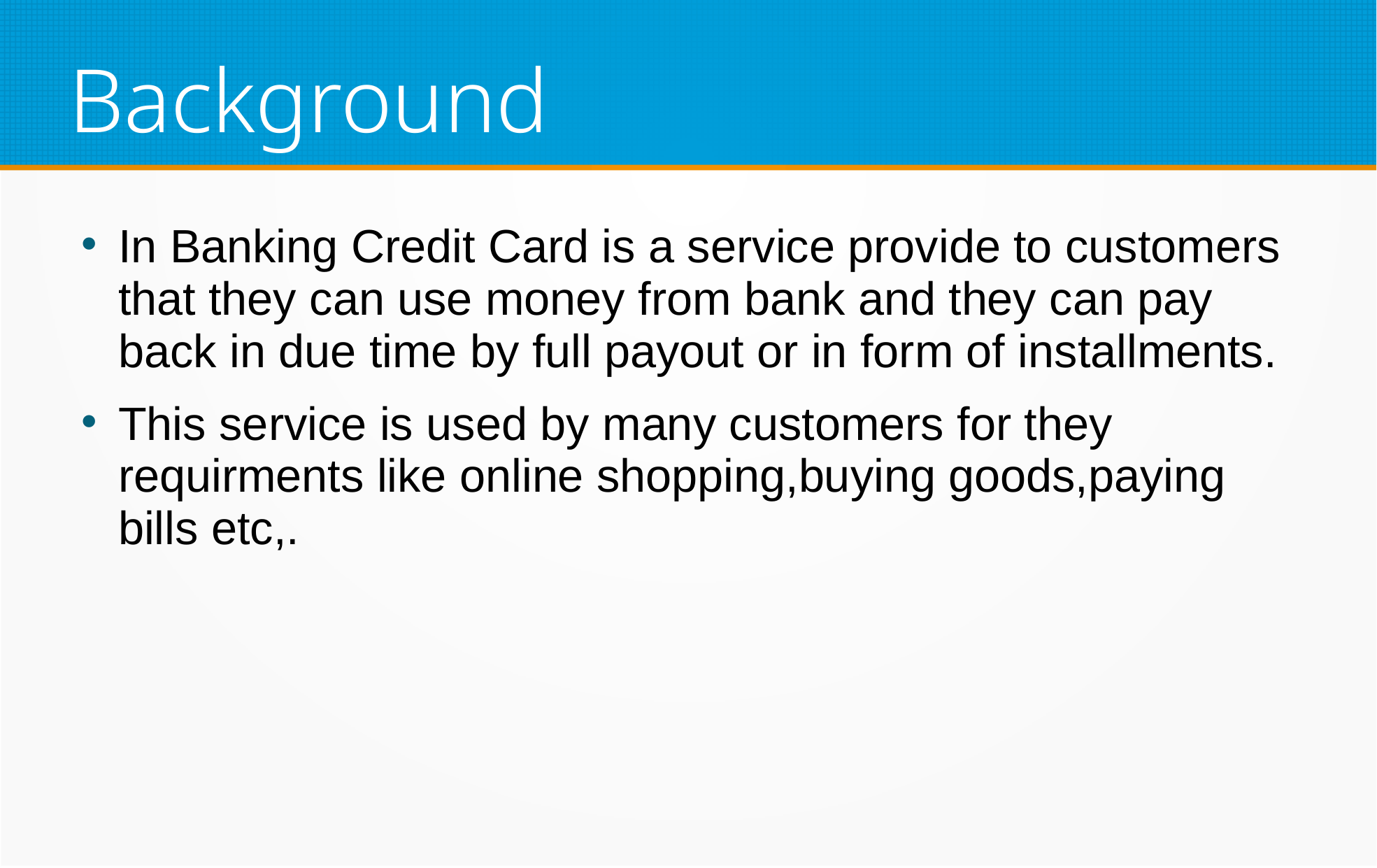

Background
In Banking Credit Card is a service provide to customers that they can use money from bank and they can pay back in due time by full payout or in form of installments.
This service is used by many customers for they requirments like online shopping,buying goods,paying bills etc,.